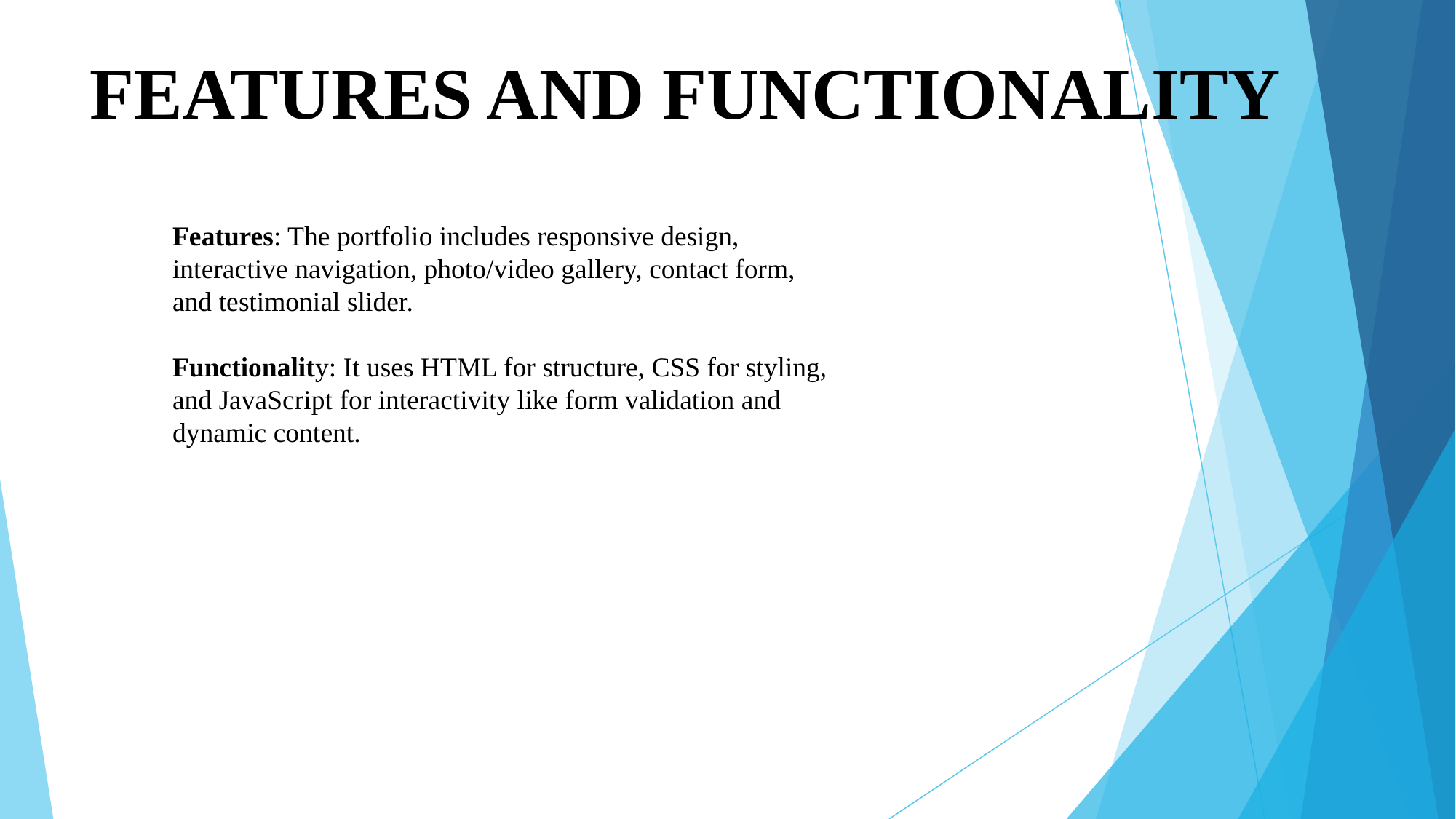

# FEATURES AND FUNCTIONALITY
Features: The portfolio includes responsive design, interactive navigation, photo/video gallery, contact form, and testimonial slider.

Functionality: It uses HTML for structure, CSS for styling, and JavaScript for interactivity like form validation and dynamic content.